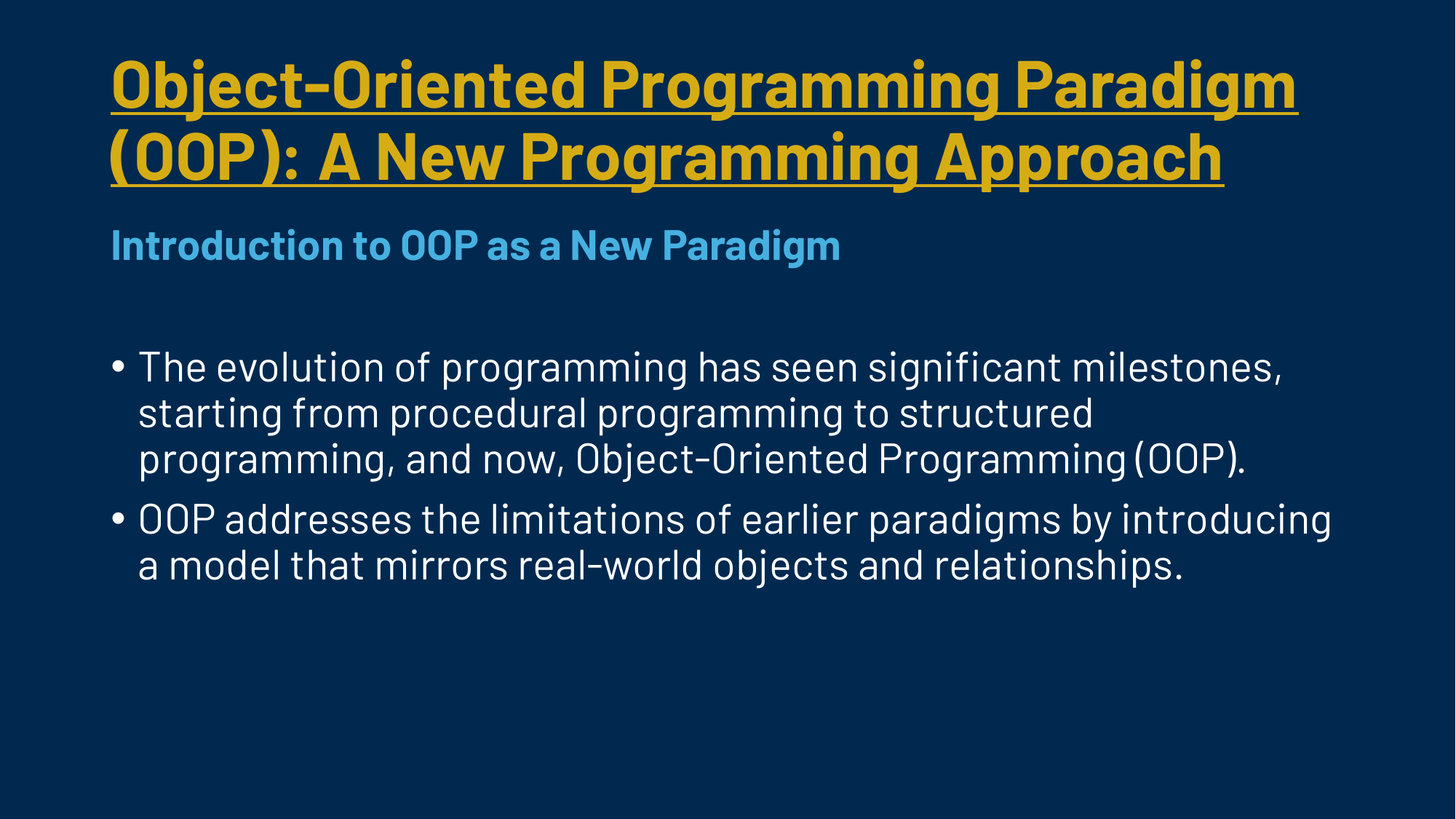

# Object-Oriented Programming Paradigm (OOP): A New Programming Approach
Introduction to OOP as a New Paradigm

The evolution of programming has seen significant milestones, starting from procedural programming to structured programming, and now, Object-Oriented Programming (OOP).
OOP addresses the limitations of earlier paradigms by introducing a model that mirrors real-world objects and relationships.